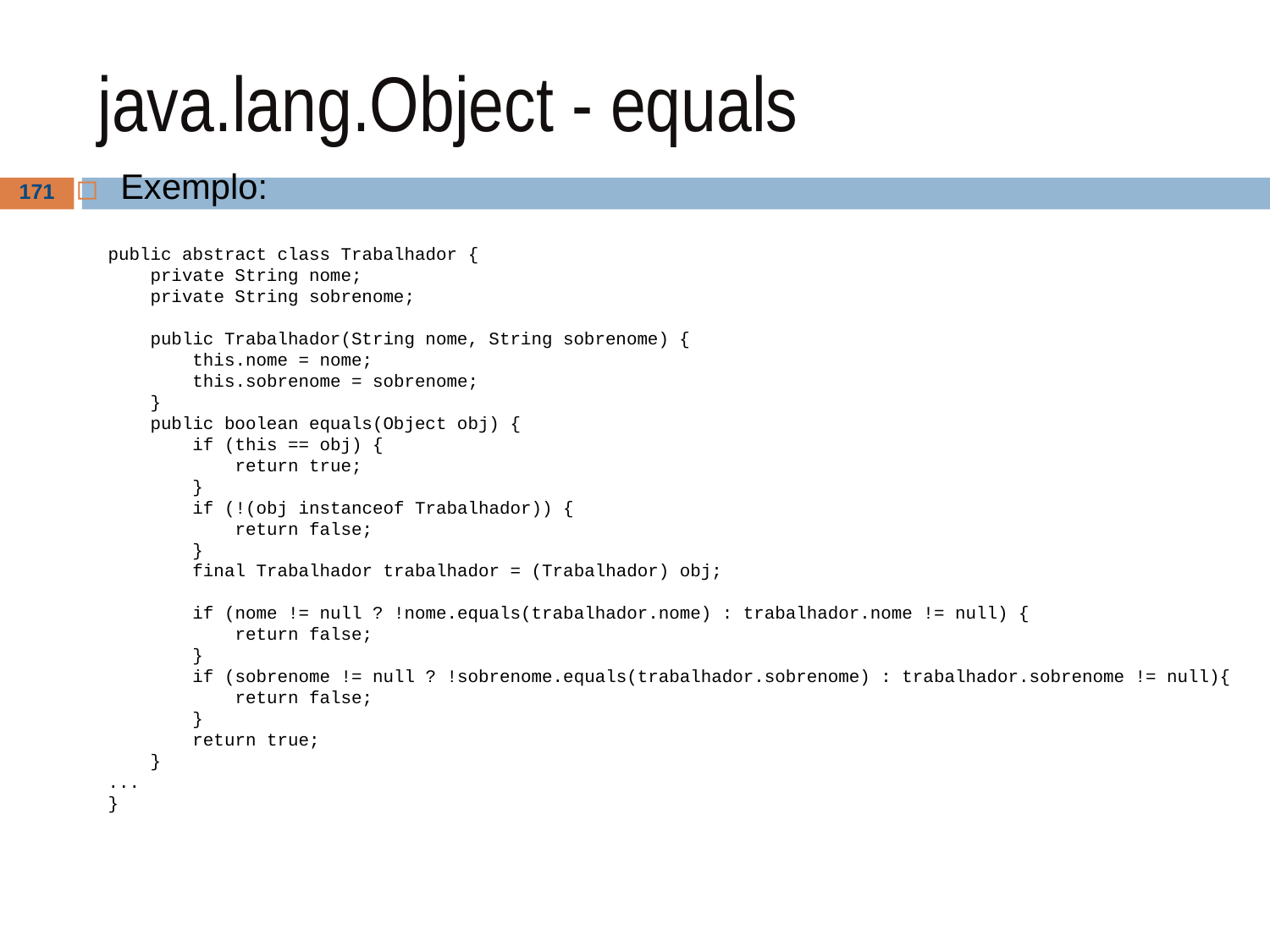

# java.lang.Object - equals
Exemplo:
171
public abstract class Trabalhador {
    private String nome;
    private String sobrenome;

    public Trabalhador(String nome, String sobrenome) {
        this.nome = nome;
        this.sobrenome = sobrenome;
    }
    public boolean equals(Object obj) {
        if (this == obj) {
	return true;
        }
        if (!(obj instanceof Trabalhador)) {
	return false;
        }
        final Trabalhador trabalhador = (Trabalhador) obj;

        if (nome != null ? !nome.equals(trabalhador.nome) : trabalhador.nome != null) {
            return false;
        }
        if (sobrenome != null ? !sobrenome.equals(trabalhador.sobrenome) : trabalhador.sobrenome != null){
            return false;
        }
        return true;
    }
...
}